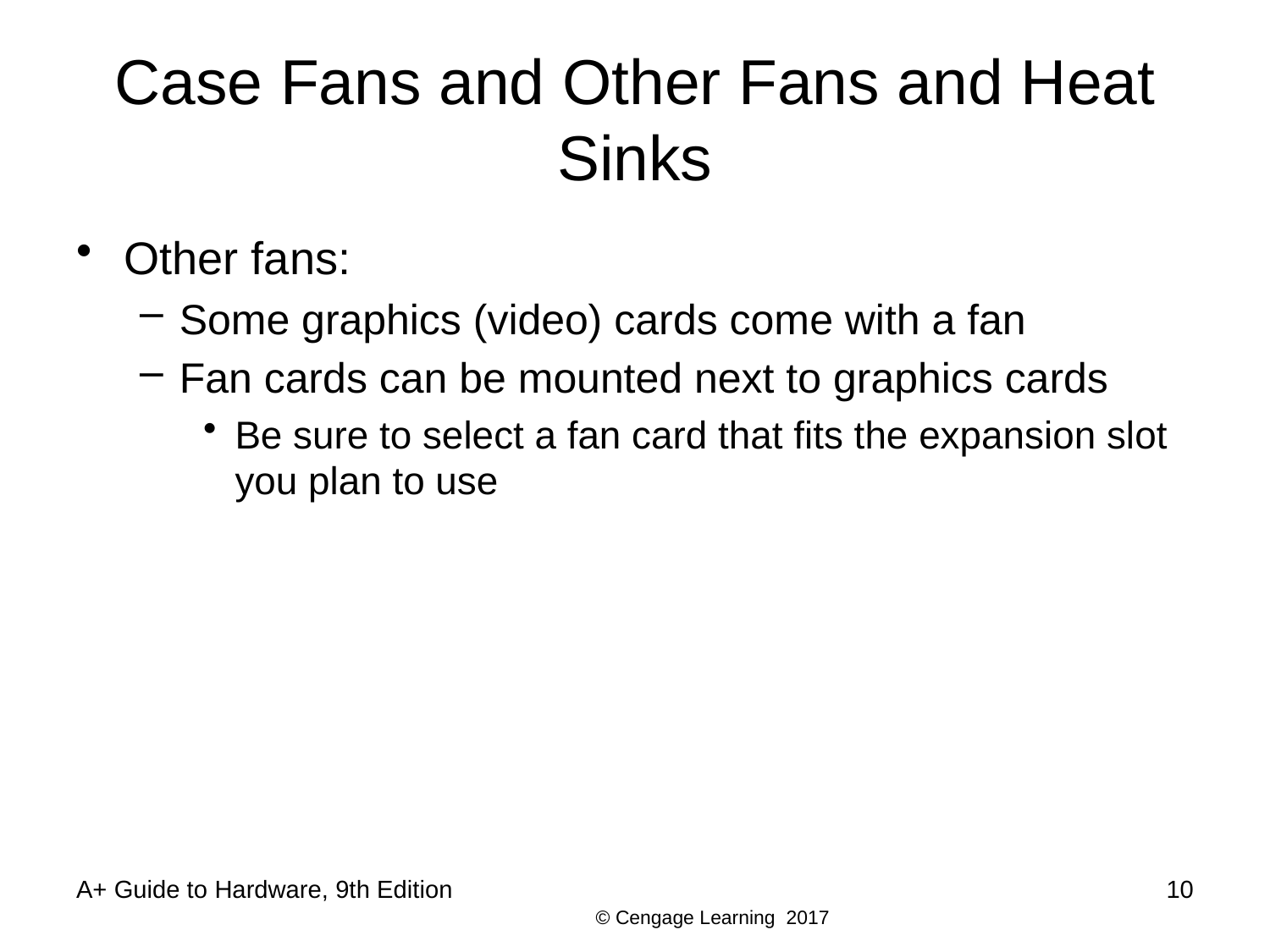

# Case Fans and Other Fans and Heat Sinks
Other fans:
Some graphics (video) cards come with a fan
Fan cards can be mounted next to graphics cards
Be sure to select a fan card that fits the expansion slot you plan to use
A+ Guide to Hardware, 9th Edition
10